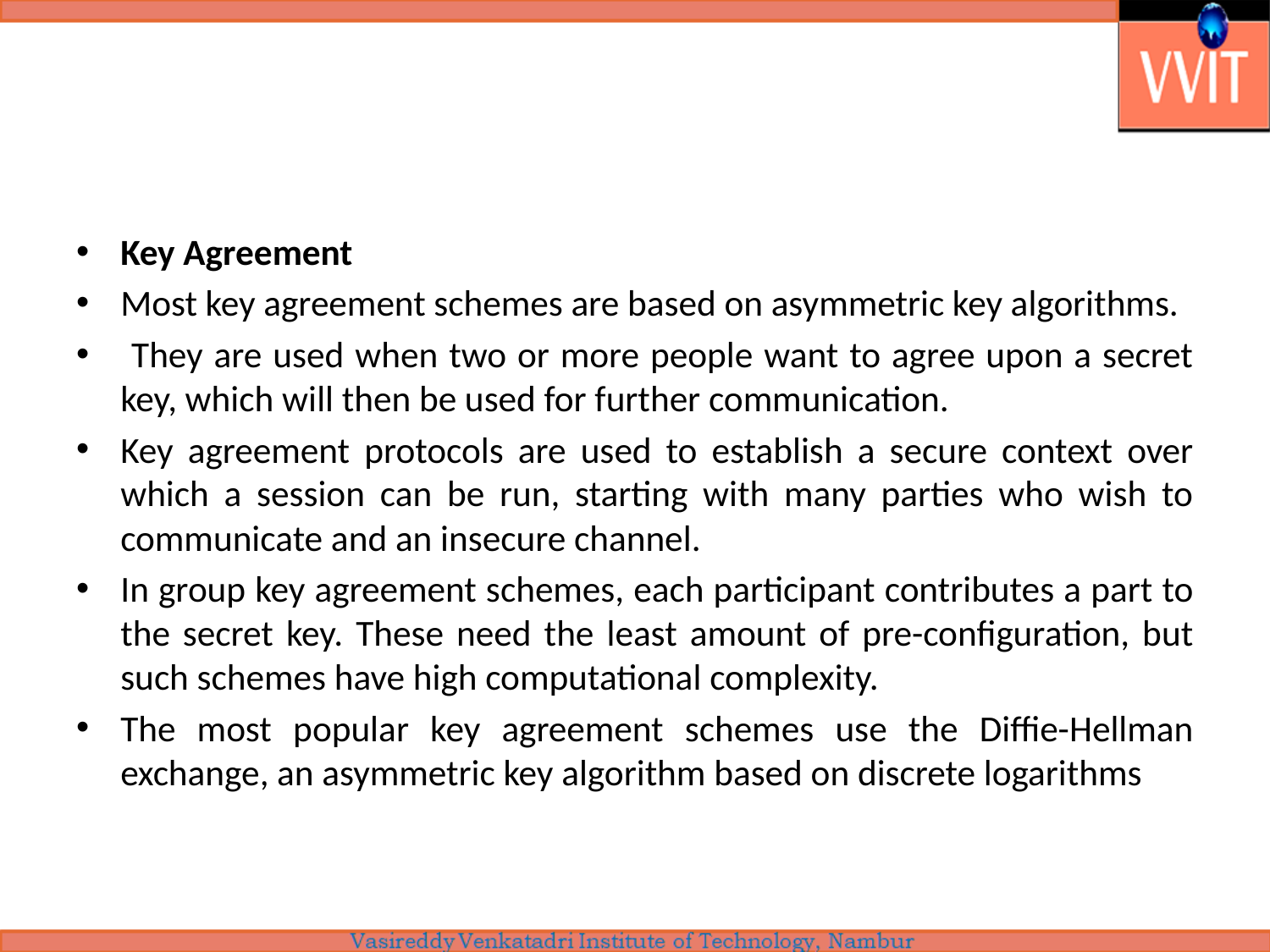

#
Key Agreement
Most key agreement schemes are based on asymmetric key algorithms.
 They are used when two or more people want to agree upon a secret key, which will then be used for further communication.
Key agreement protocols are used to establish a secure context over which a session can be run, starting with many parties who wish to communicate and an insecure channel.
In group key agreement schemes, each participant contributes a part to the secret key. These need the least amount of pre-configuration, but such schemes have high computational complexity.
The most popular key agreement schemes use the Diffie-Hellman exchange, an asymmetric key algorithm based on discrete logarithms